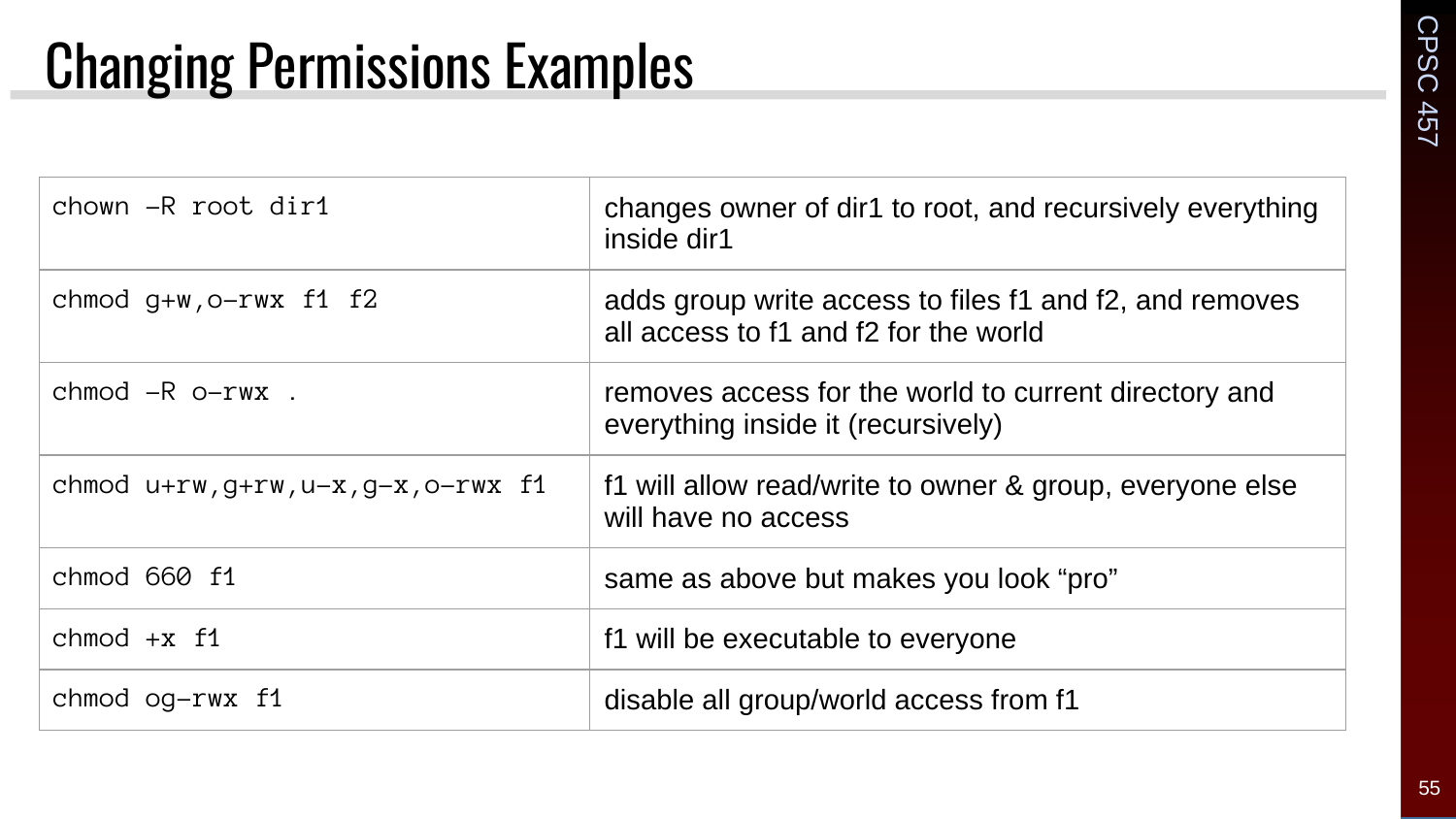

# Changing Permissions Examples
| chown -R root dir1 | changes owner of dir1 to root, and recursively everything inside dir1 |
| --- | --- |
| chmod g+w,o-rwx f1 f2 | adds group write access to files f1 and f2, and removes all access to f1 and f2 for the world |
| chmod -R o-rwx . | removes access for the world to current directory and everything inside it (recursively) |
| chmod u+rw,g+rw,u-x,g-x,o-rwx f1 | f1 will allow read/write to owner & group, everyone else will have no access |
| chmod 660 f1 | same as above but makes you look “pro” |
| chmod +x f1 | f1 will be executable to everyone |
| chmod og-rwx f1 | disable all group/world access from f1 |